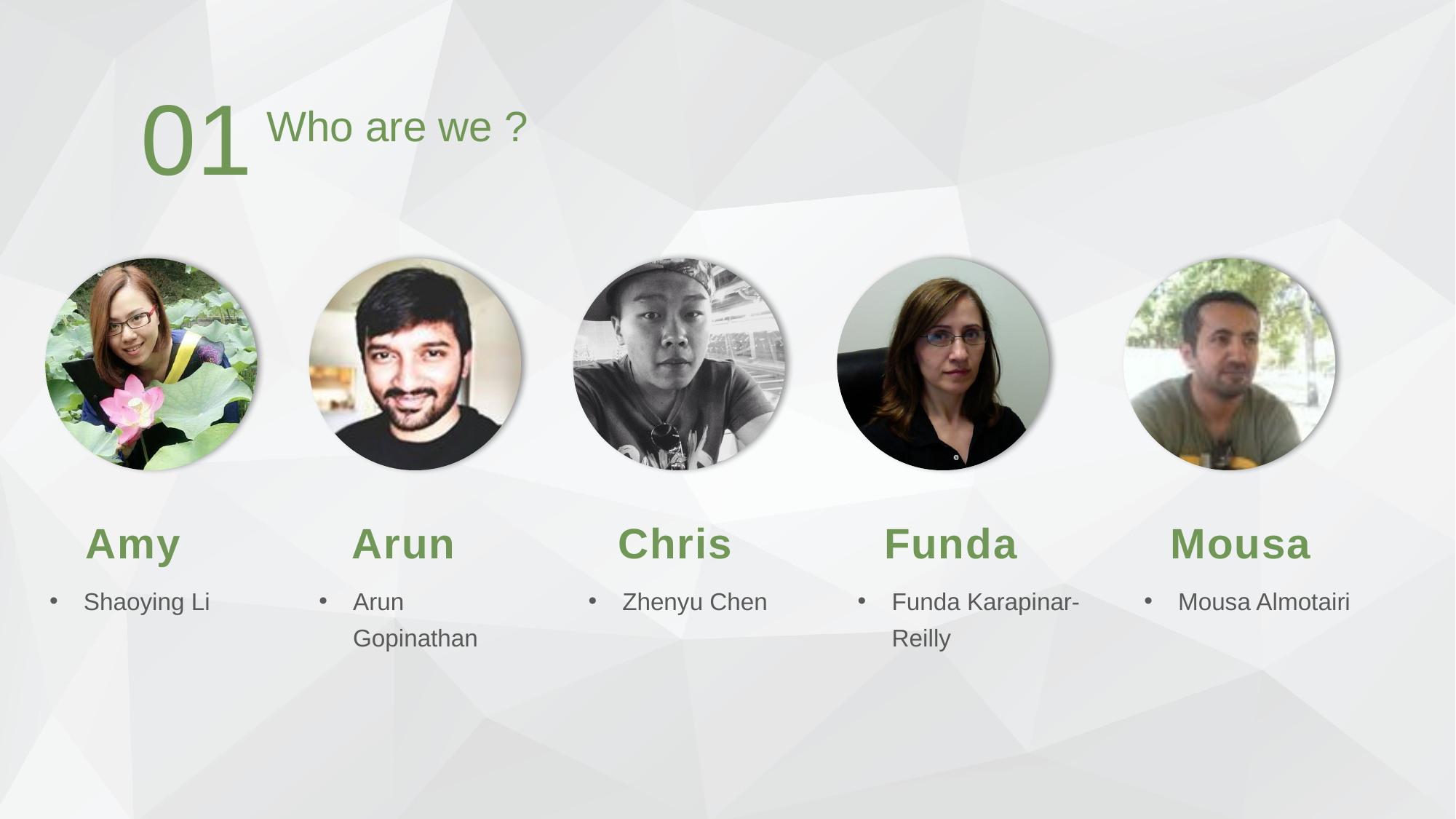

01
Who are we ?

Amy
Arun
Chris
Funda
Mousa
Shaoying Li
Arun Gopinathan
Zhenyu Chen
Funda Karapinar-Reilly
Mousa Almotairi